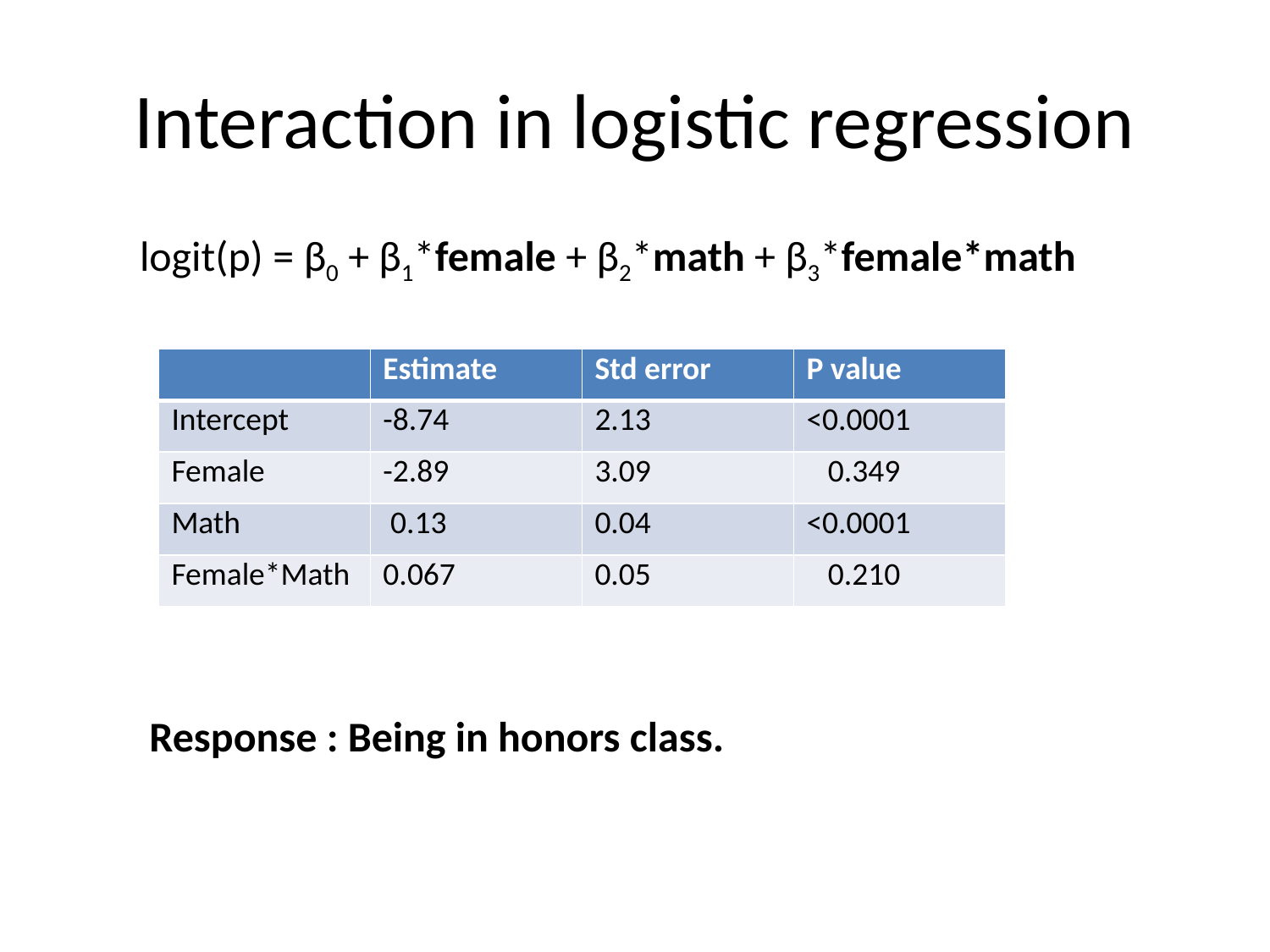

# Interaction in logistic regression
          logit(p) = β0 + β1*female + β2*math + β3*female*math

           Response : Being in honors class.

|  | Estimate | Std error | P value |
| --- | --- | --- | --- |
| Intercept | -8.74 | 2.13 | <0.0001 |
| Female | -2.89 | 3.09 | 0.349 |
| Math | 0.13 | 0.04 | <0.0001 |
| Female\*Math | 0.067 | 0.05 | 0.210 |